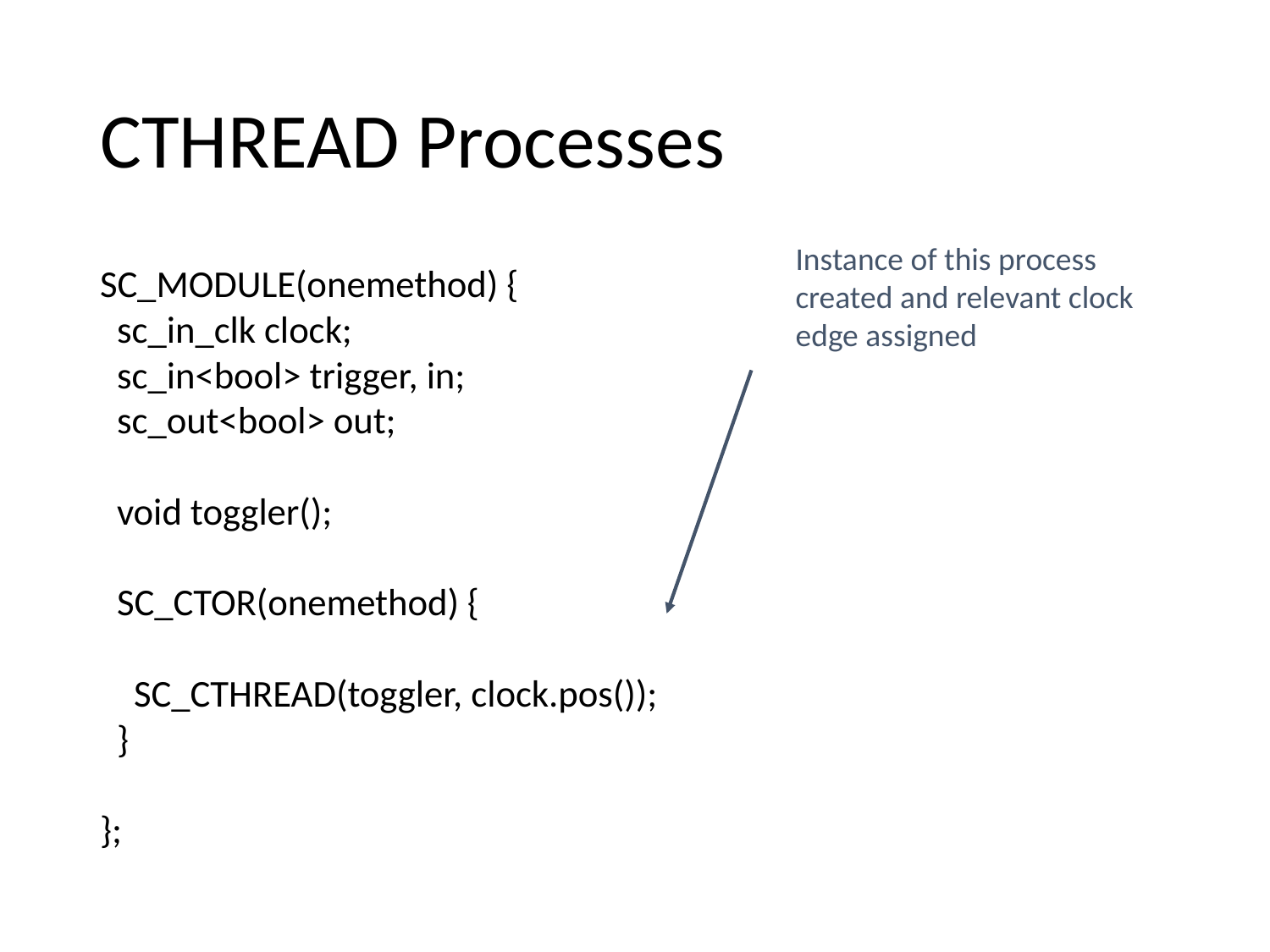

# CTHREAD Processes
Instance of this process created and relevant clock edge assigned
SC_MODULE(onemethod) {
  sc_in_clk clock;
  sc_in<bool> trigger, in;
  sc_out<bool> out;

  void toggler();

  SC_CTOR(onemethod) {

    SC_CTHREAD(toggler, clock.pos());
  }

};